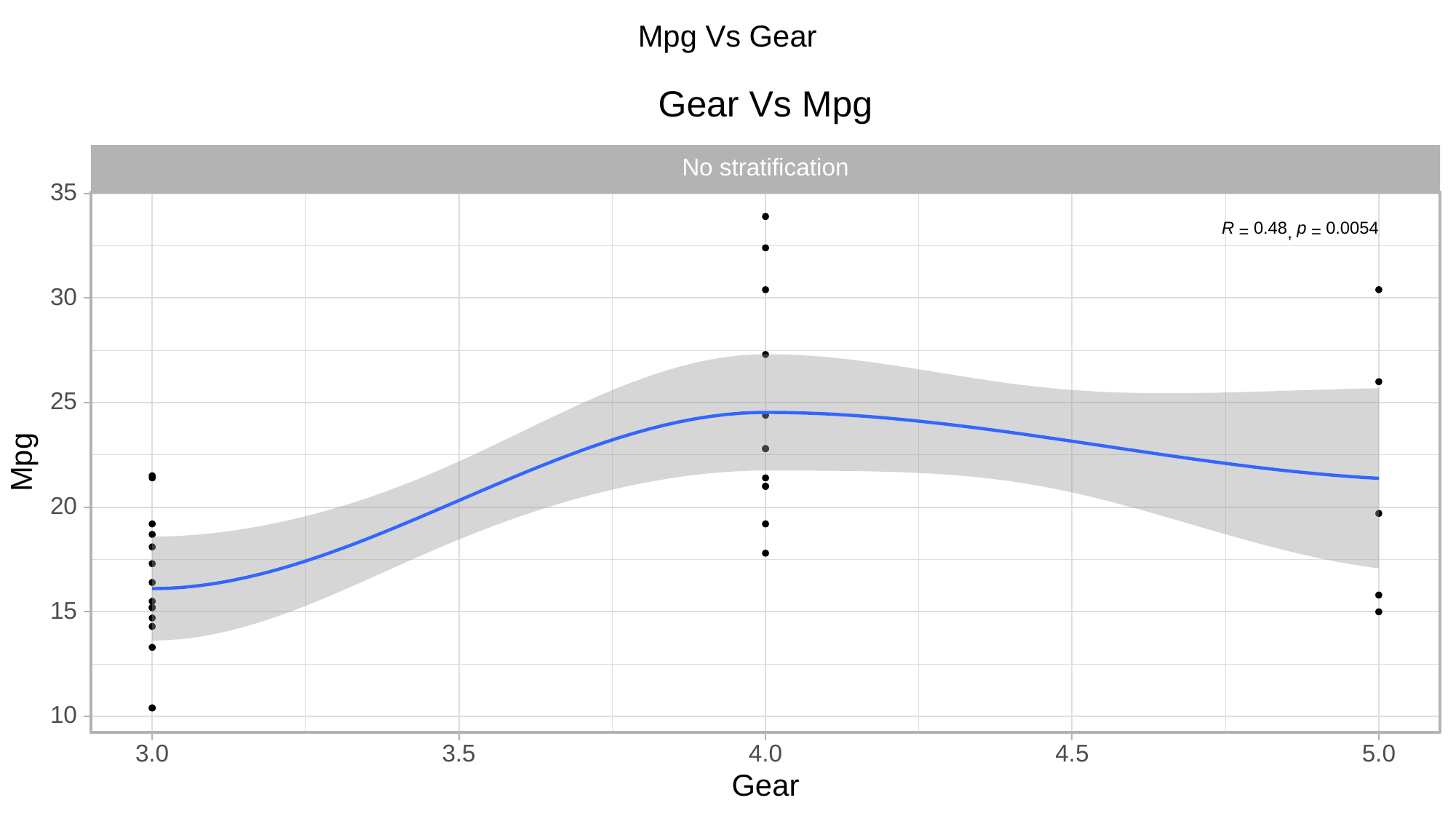

Mpg Vs Gear

Gear Vs Mpg

No stratification
35

0.48
0.0054
p
R
=
=
,

30

25

Mpg

20

15

10

3.0
3.5
4.0
5.0
4.5
Gear